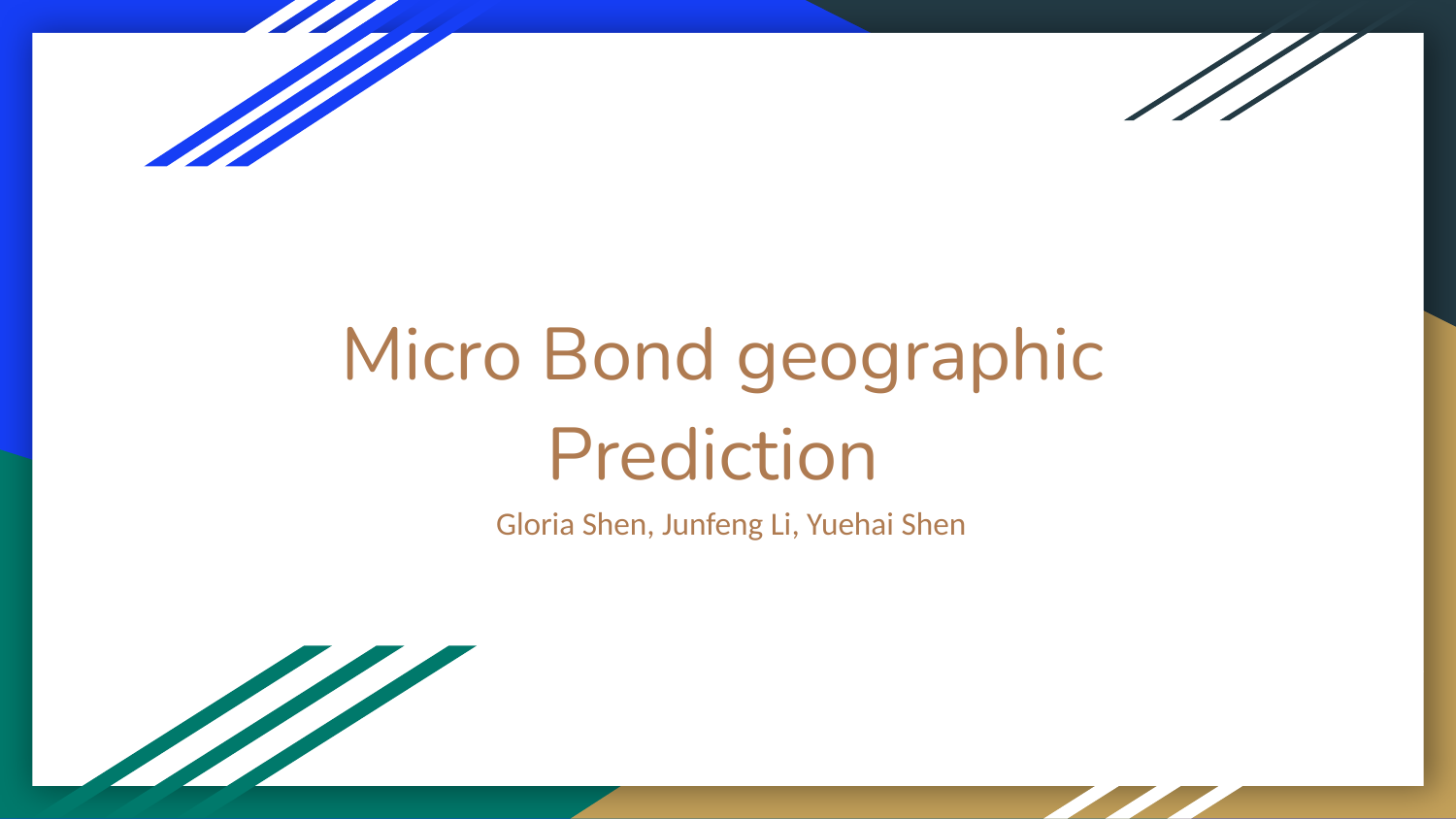

# Micro Bond geographic Prediction
Gloria Shen, Junfeng Li, Yuehai Shen